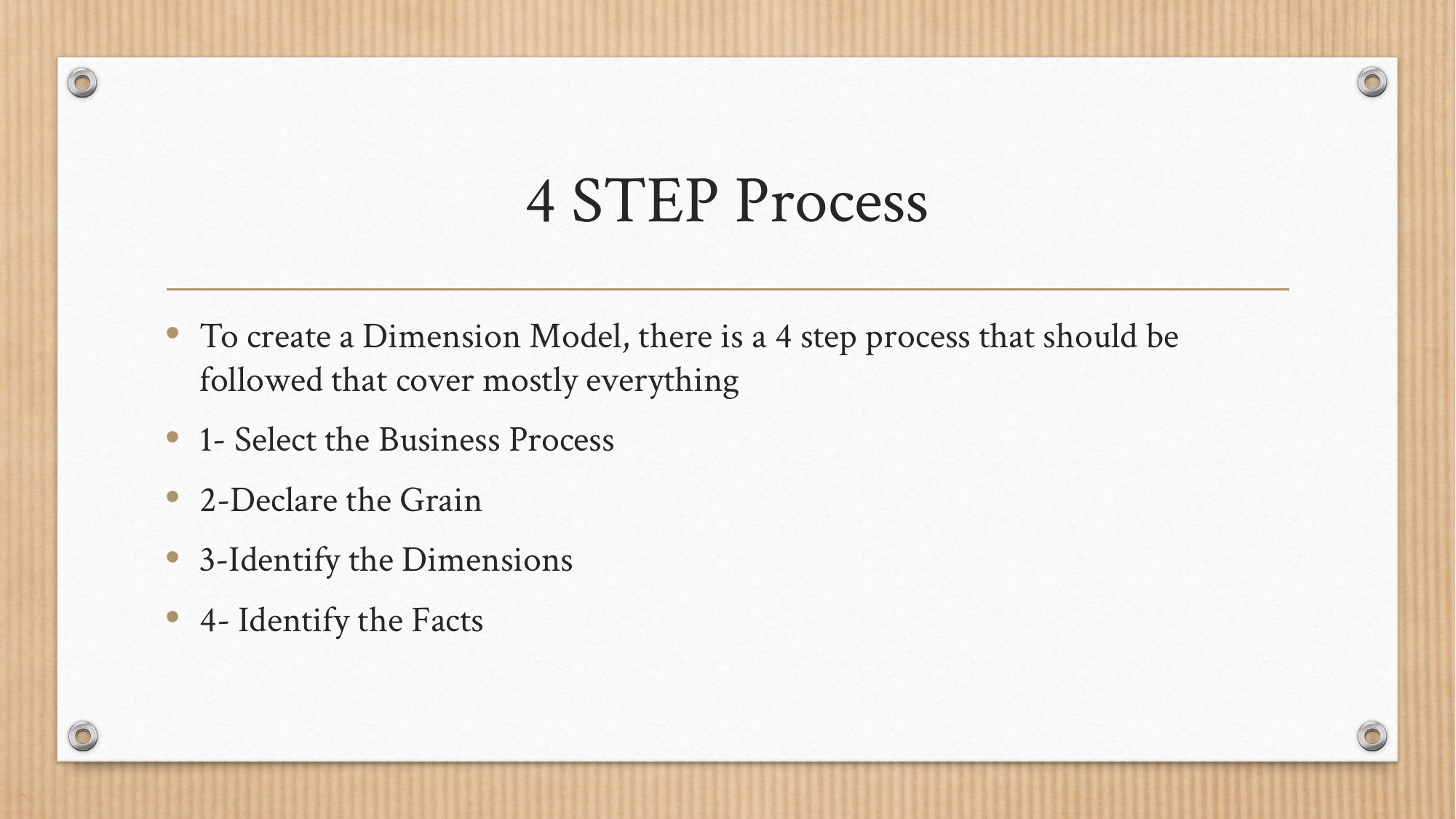

# 4 STEP Process
To create a Dimension Model, there is a 4 step process that should be followed that cover mostly everything
1- Select the Business Process
2-Declare the Grain
3-Identify the Dimensions
4- Identify the Facts